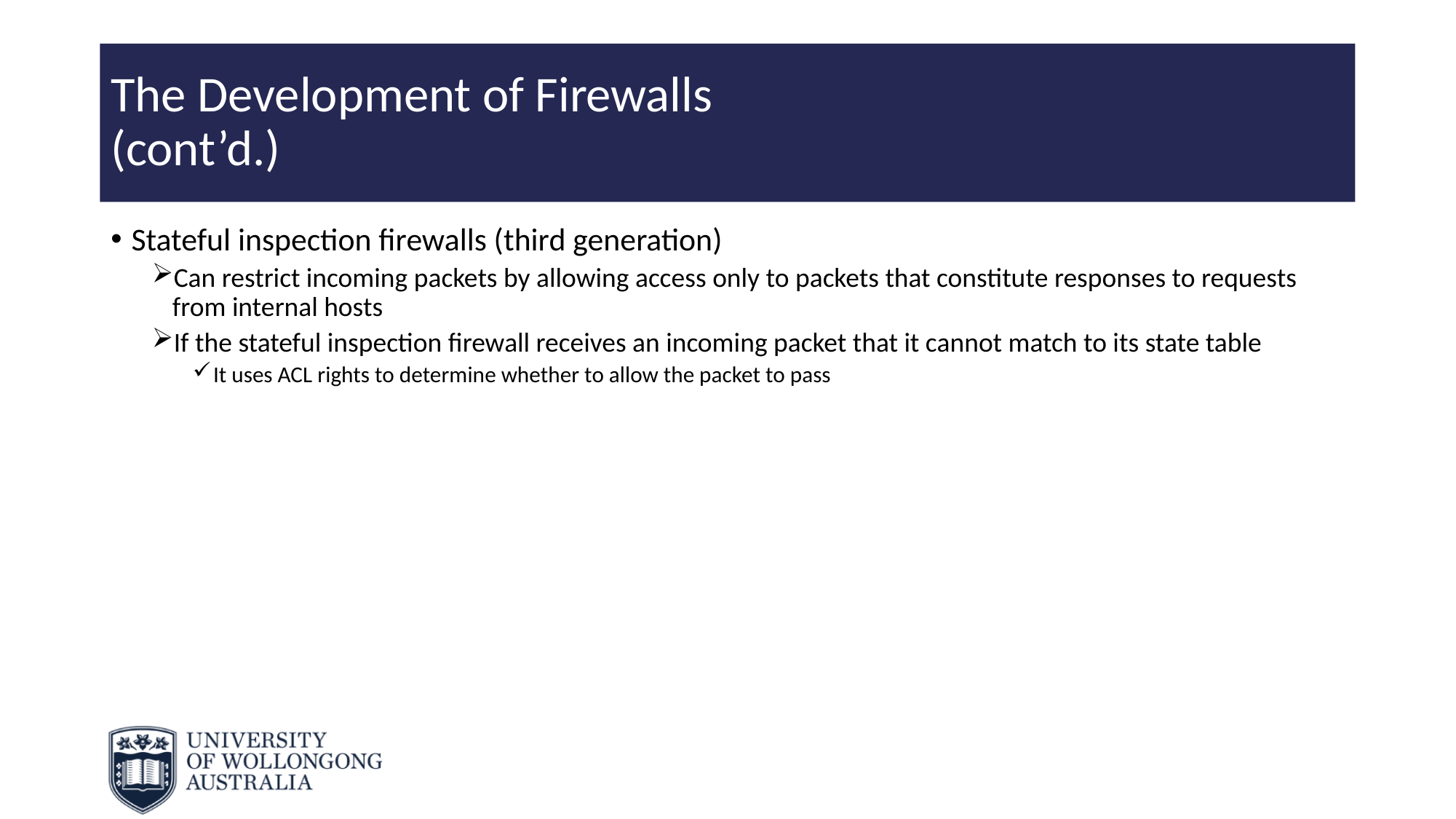

# The Development of Firewalls (cont’d.)
Stateful inspection firewalls (third generation)
Can restrict incoming packets by allowing access only to packets that constitute responses to requests from internal hosts
If the stateful inspection firewall receives an incoming packet that it cannot match to its state table
It uses ACL rights to determine whether to allow the packet to pass